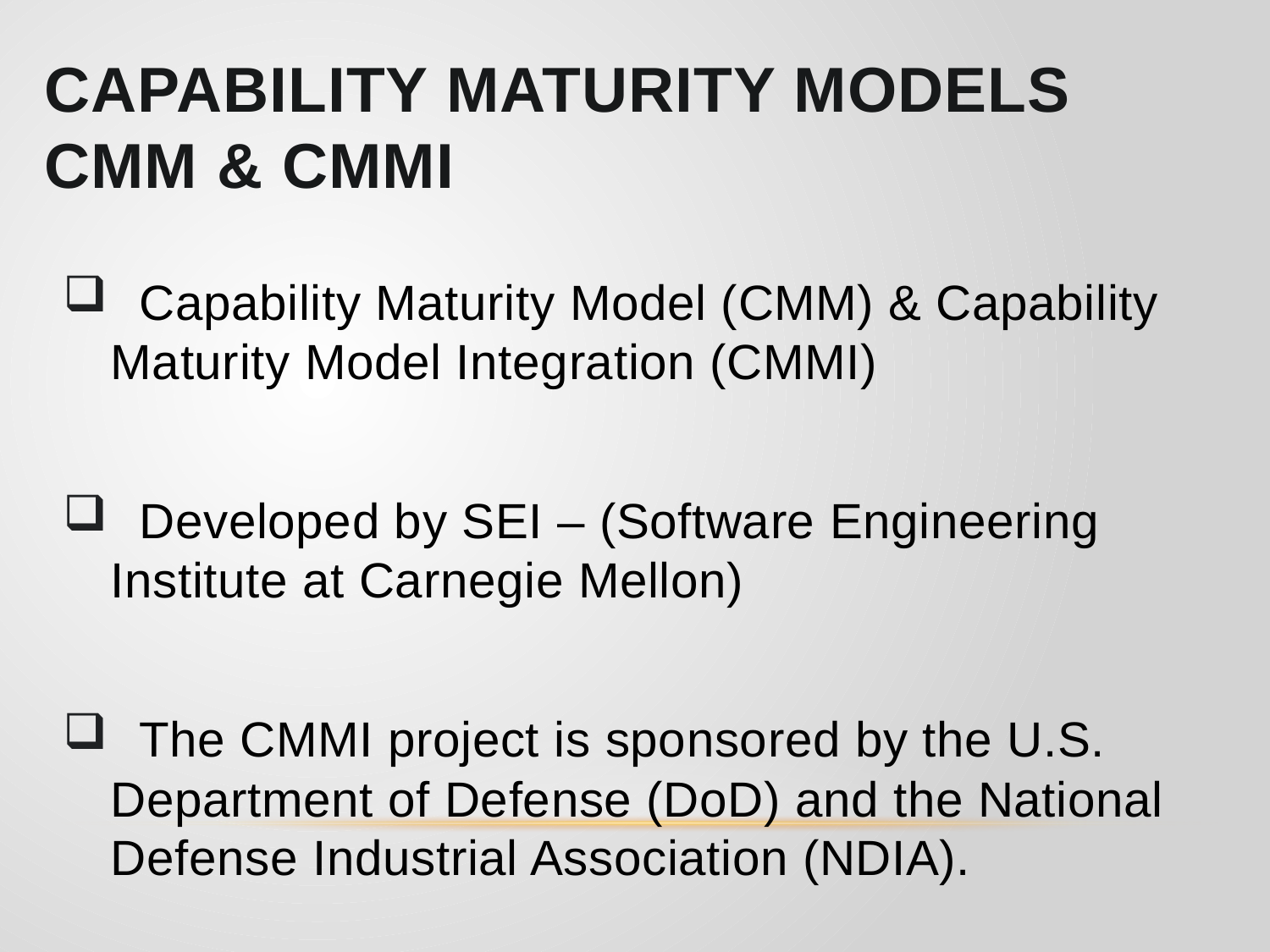

Capability Maturity Models
CMM & CMMI
  Capability Maturity Model (CMM) & Capability Maturity Model Integration (CMMI)

  Developed by SEI – (Software Engineering Institute at Carnegie Mellon)

  The CMMI project is sponsored by the U.S. Department of Defense (DoD) and the National Defense Industrial Association (NDIA).